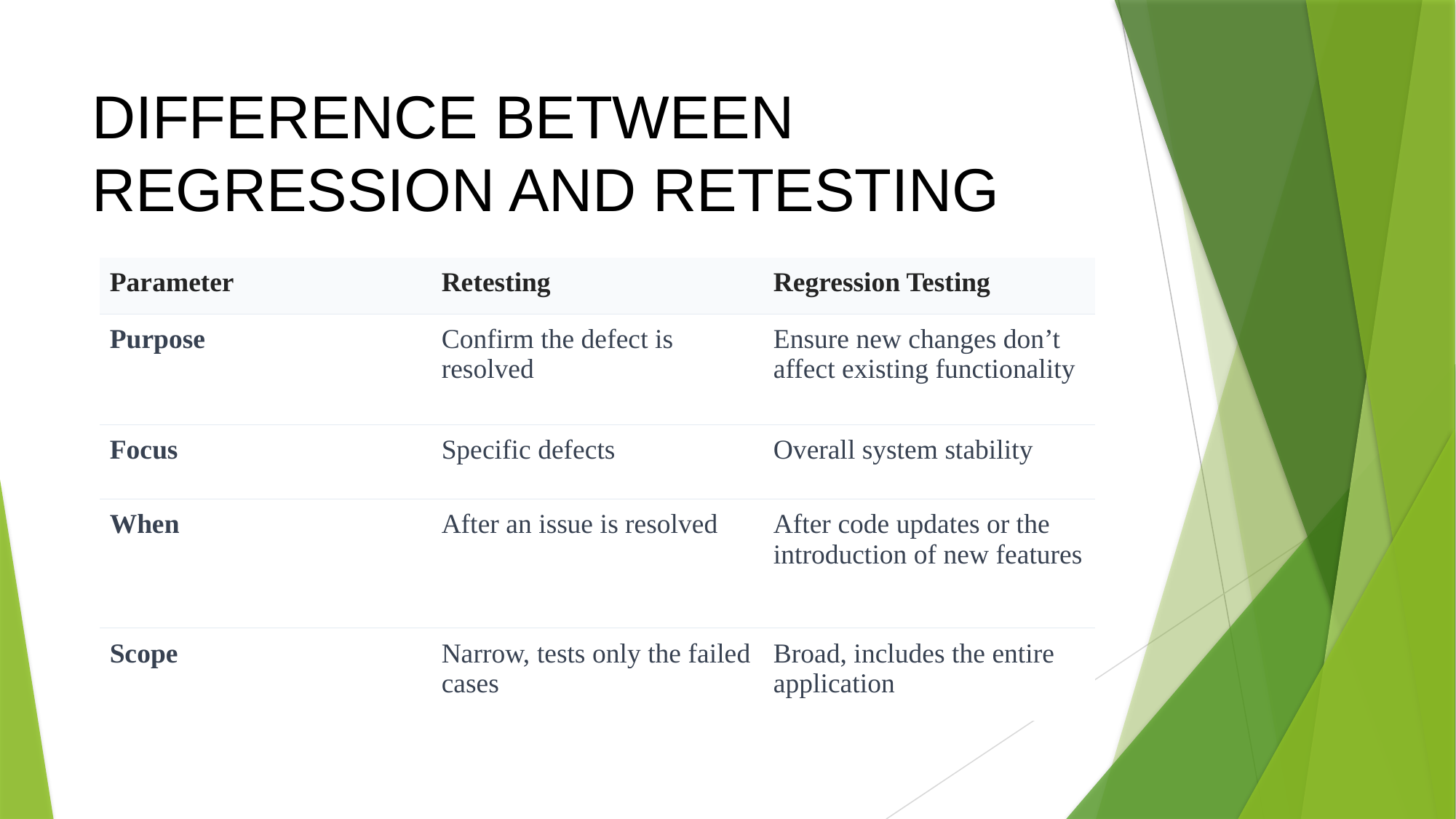

# DIFFERENCE BETWEEN REGRESSION AND RETESTING
| Parameter | Retesting | Regression Testing |
| --- | --- | --- |
| Purpose | Confirm the defect is resolved | Ensure new changes don’t affect existing functionality |
| Focus | Specific defects | Overall system stability |
| When | After an issue is resolved | After code updates or the introduction of new features |
| Scope | Narrow, tests only the failed cases | Broad, includes the entire application |